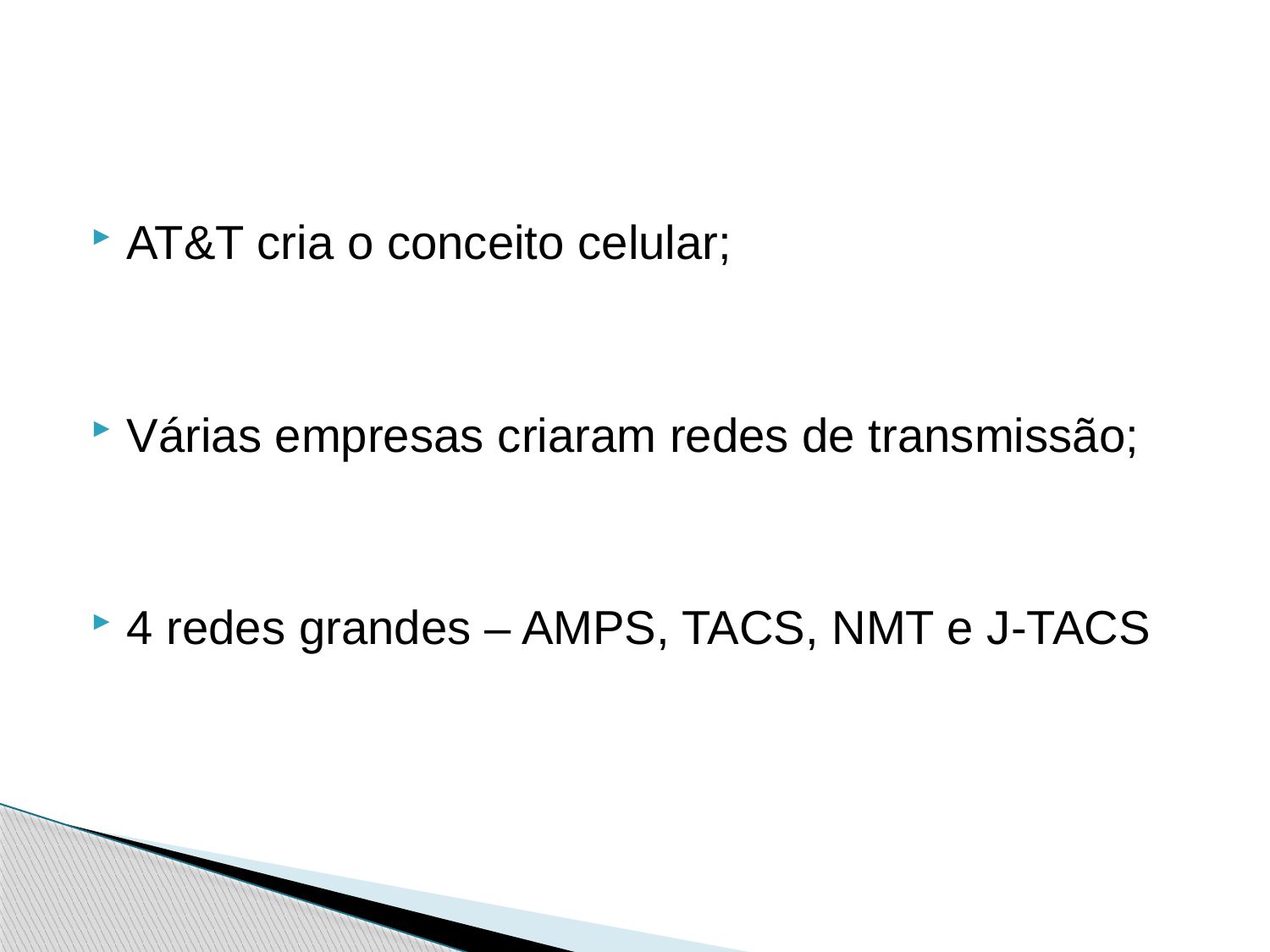

AT&T cria o conceito celular;

Várias empresas criaram redes de transmissão;

4 redes grandes – AMPS, TACS, NMT e J-TACS